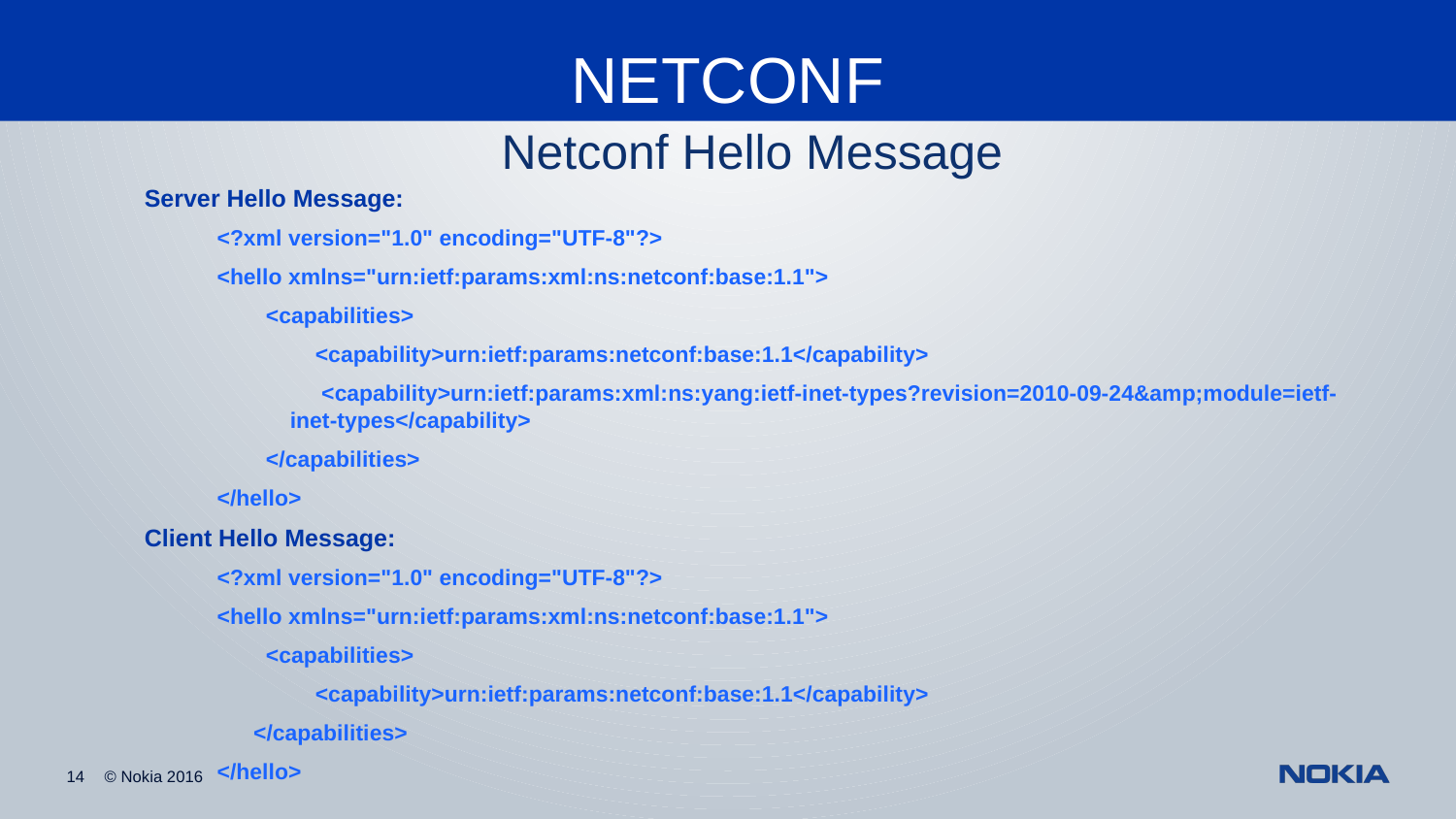

NETCONF
#
Netconf Hello Message
Server Hello Message:
<?xml version="1.0" encoding="UTF-8"?>
<hello xmlns="urn:ietf:params:xml:ns:netconf:base:1.1">
  <capabilities>
    <capability>urn:ietf:params:netconf:base:1.1</capability>
     <capability>urn:ietf:params:xml:ns:yang:ietf-inet-types?revision=2010-09-24&amp;module=ietf-inet-types</capability>
  </capabilities>
</hello>
Client Hello Message:
<?xml version="1.0" encoding="UTF-8"?>
<hello xmlns="urn:ietf:params:xml:ns:netconf:base:1.1">
  <capabilities>
    <capability>urn:ietf:params:netconf:base:1.1</capability>
</capabilities>
</hello>